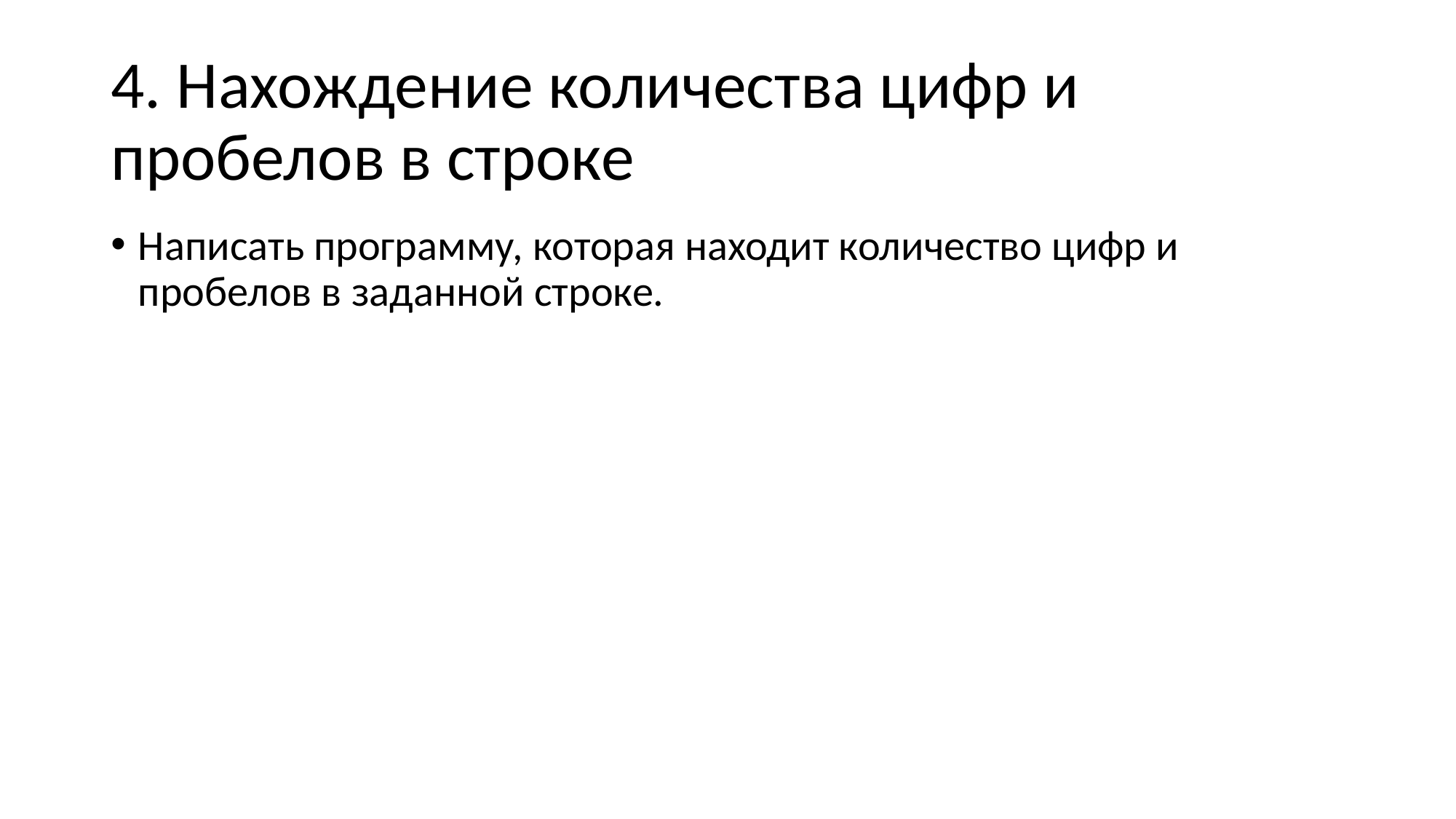

# 4. Нахождение количества цифр и пробелов в строке
Написать программу, которая находит количество цифр и пробелов в заданной строке.